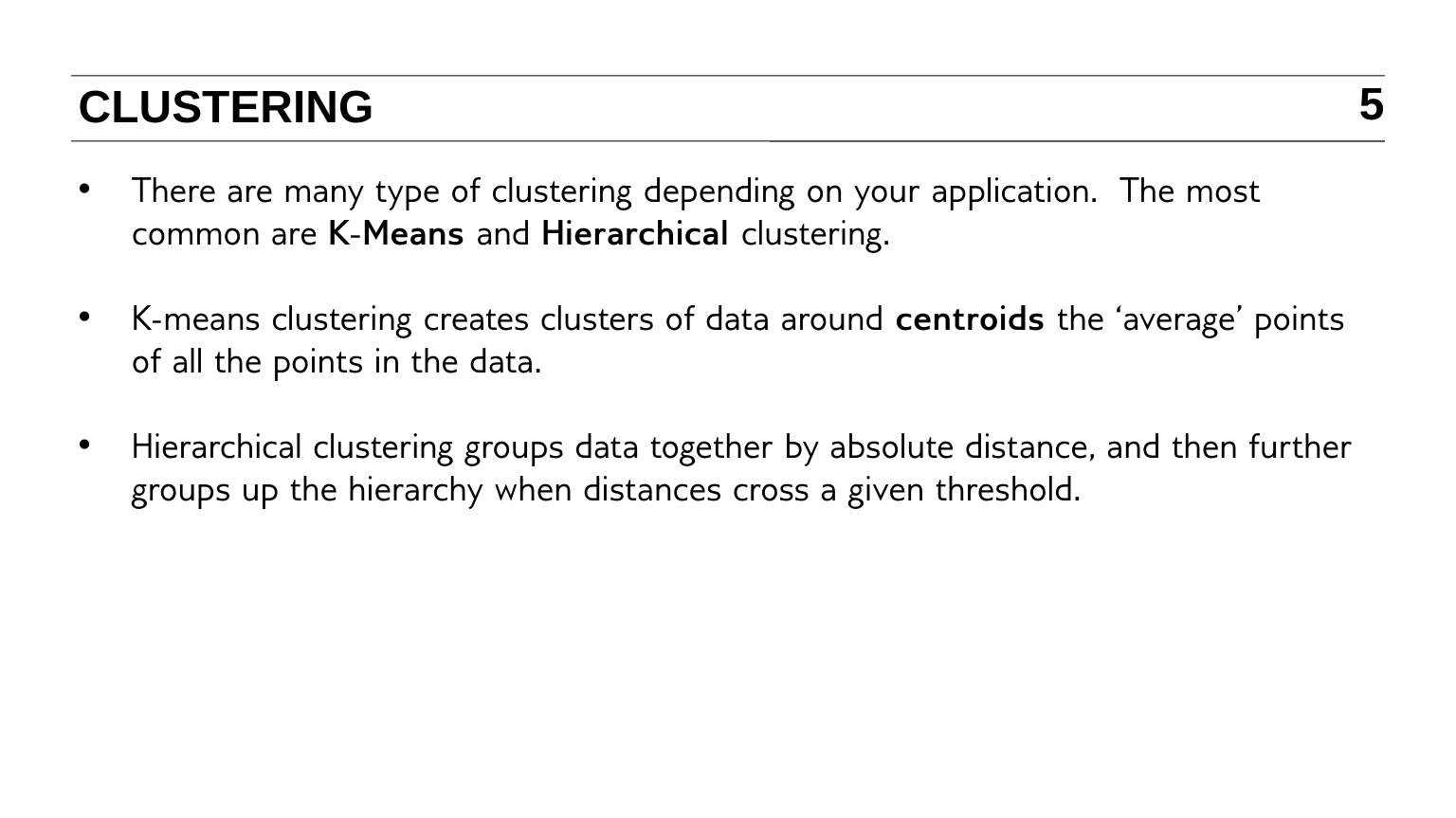

clustering
5
There are many type of clustering depending on your application.  The most common are K-Means and Hierarchical clustering.

K-means clustering creates clusters of data around centroids the ‘average’ points of all the points in the data.

Hierarchical clustering groups data together by absolute distance, and then further groups up the hierarchy when distances cross a given threshold.